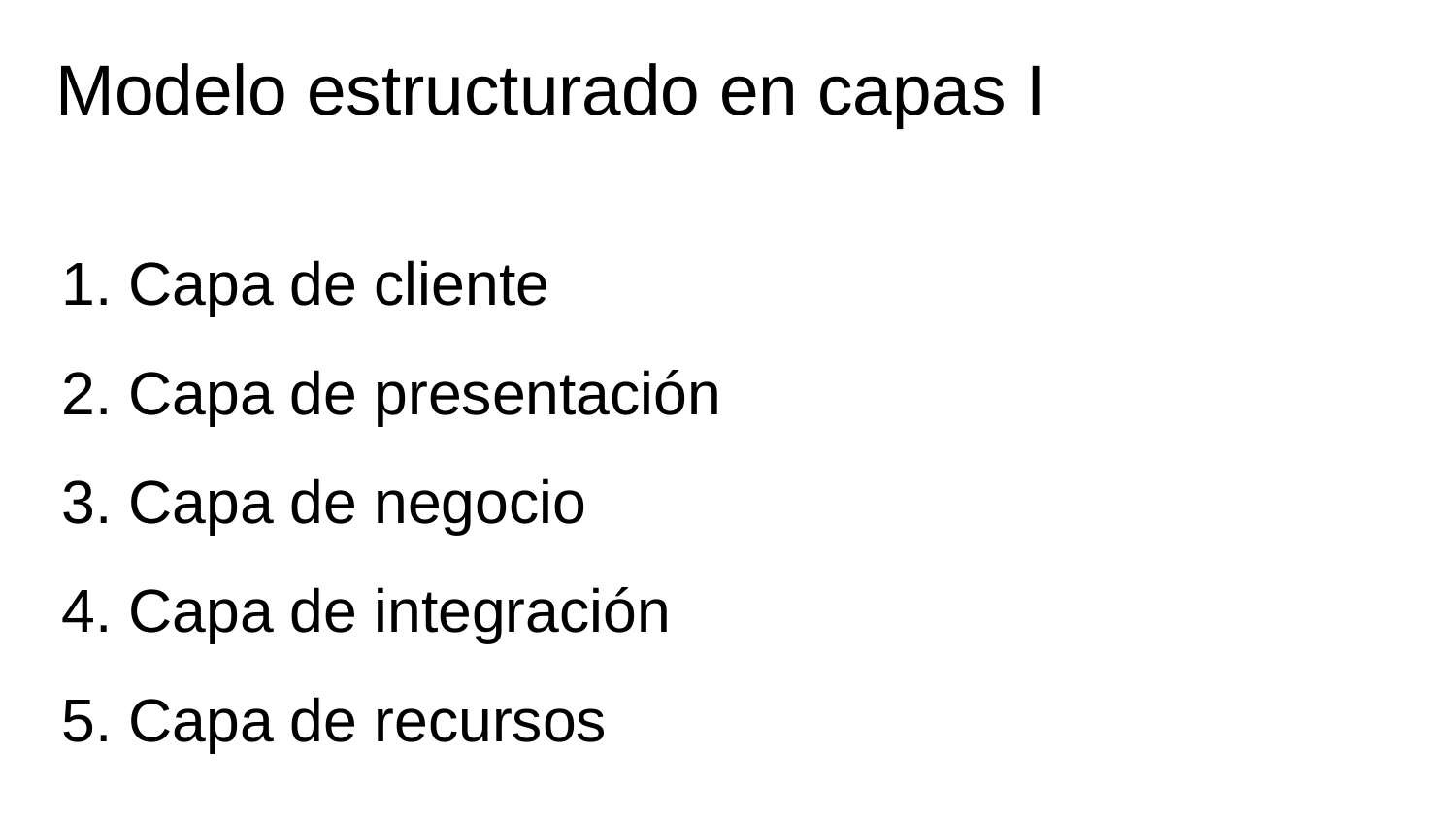

# Modelo estructurado en capas I
Capa de cliente
Capa de presentación
Capa de negocio
Capa de integración
Capa de recursos